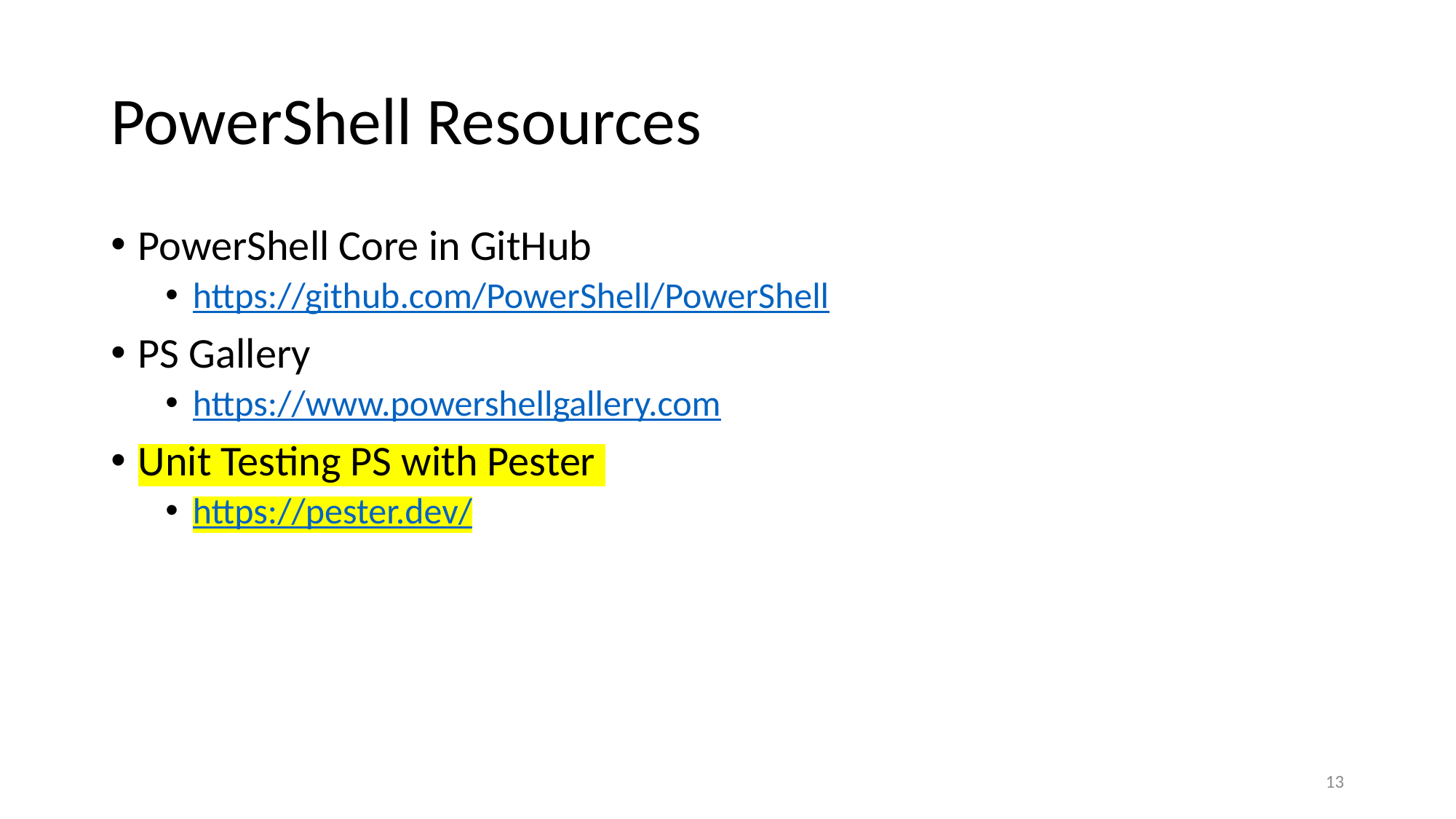

# PowerShell Resources
PowerShell Core in GitHub
https://github.com/PowerShell/PowerShell
PS Gallery
https://www.powershellgallery.com
Unit Testing PS with Pester
https://pester.dev/
13